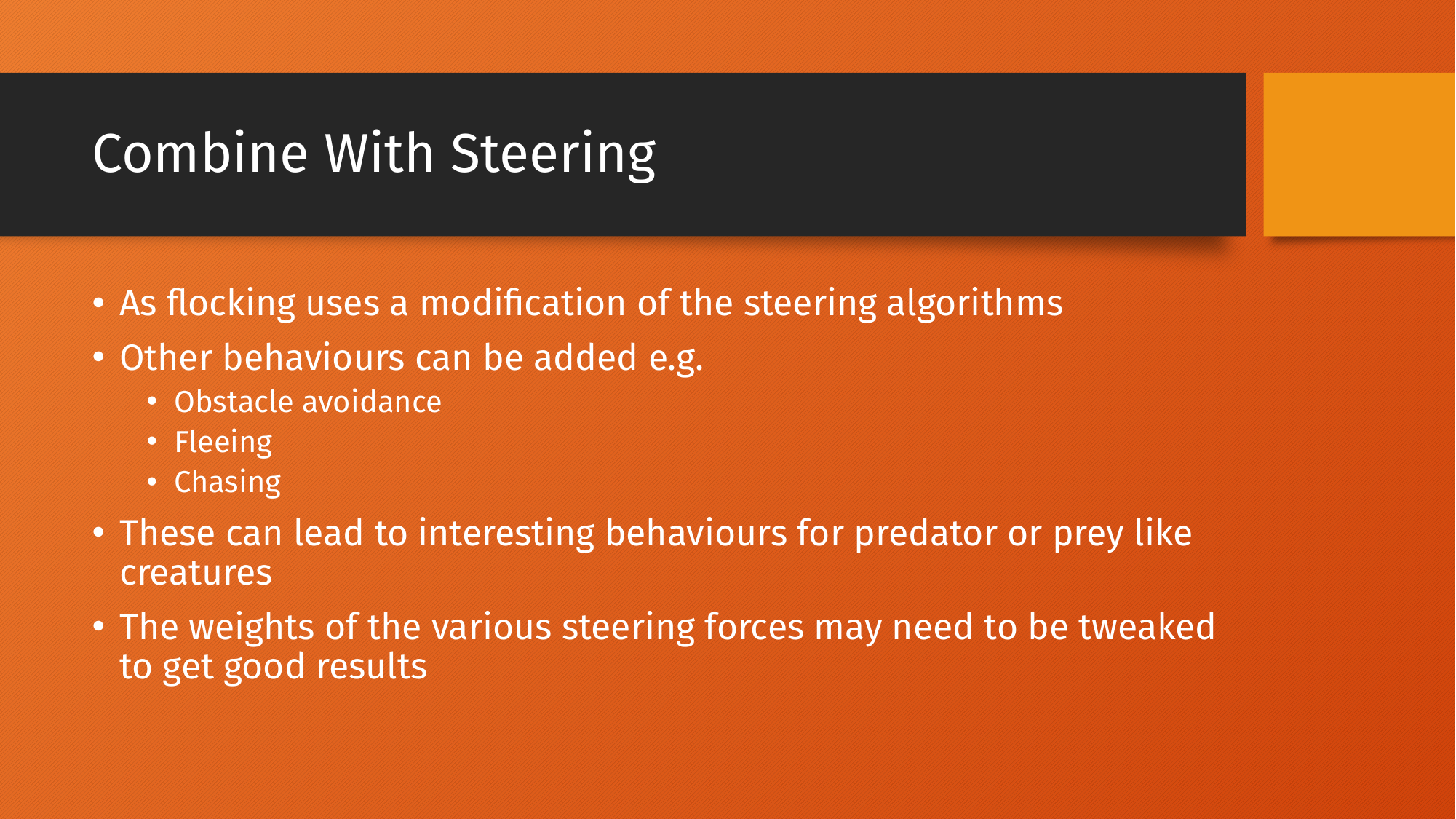

# Combine With Steering
As flocking uses a modification of the steering algorithms
Other behaviours can be added e.g.
Obstacle avoidance
Fleeing
Chasing
These can lead to interesting behaviours for predator or prey like creatures
The weights of the various steering forces may need to be tweaked to get good results